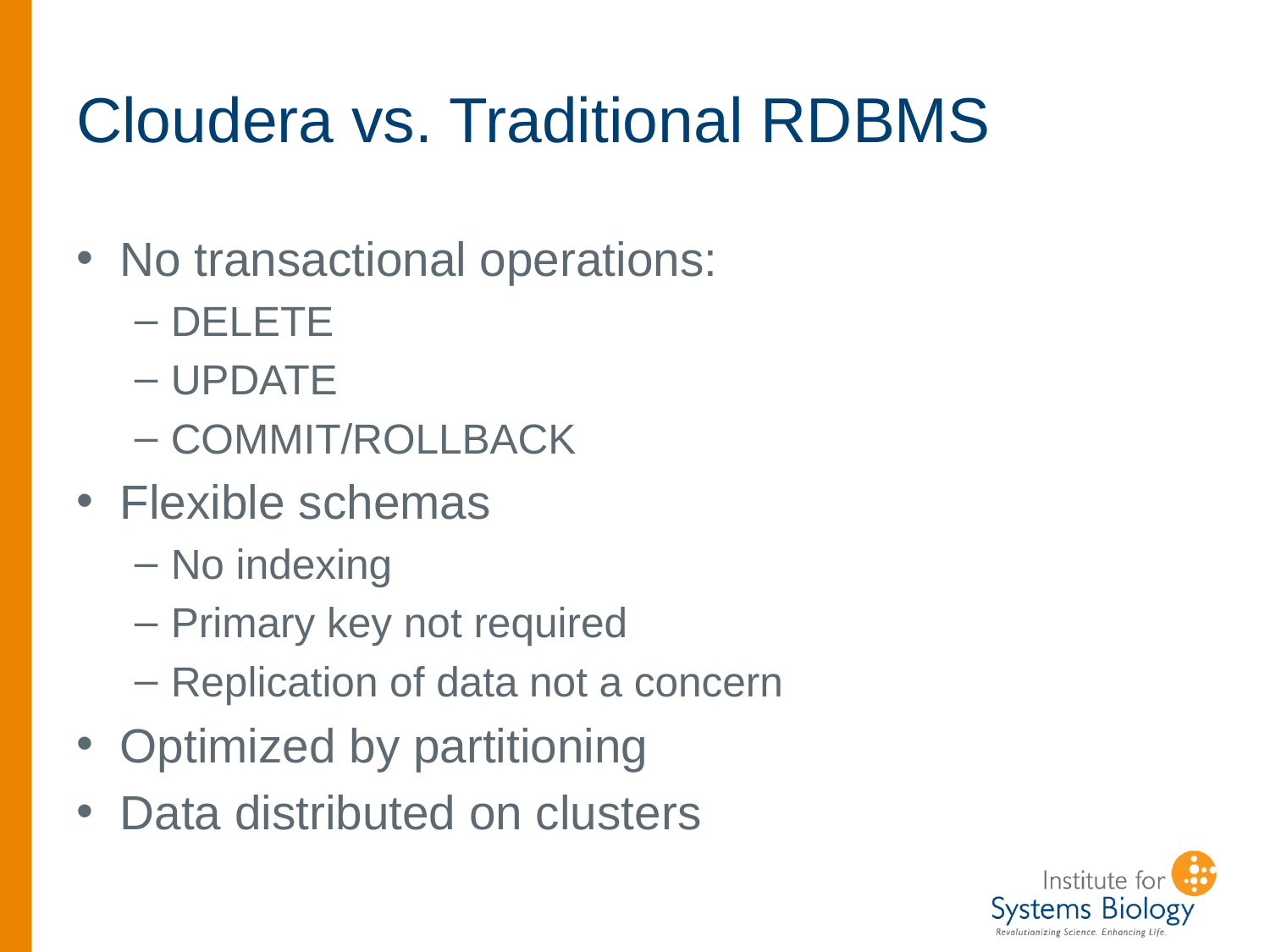

# Cloudera vs. Traditional RDBMS
No transactional operations:
DELETE
UPDATE
COMMIT/ROLLBACK
Flexible schemas
No indexing
Primary key not required
Replication of data not a concern
Optimized by partitioning
Data distributed on clusters